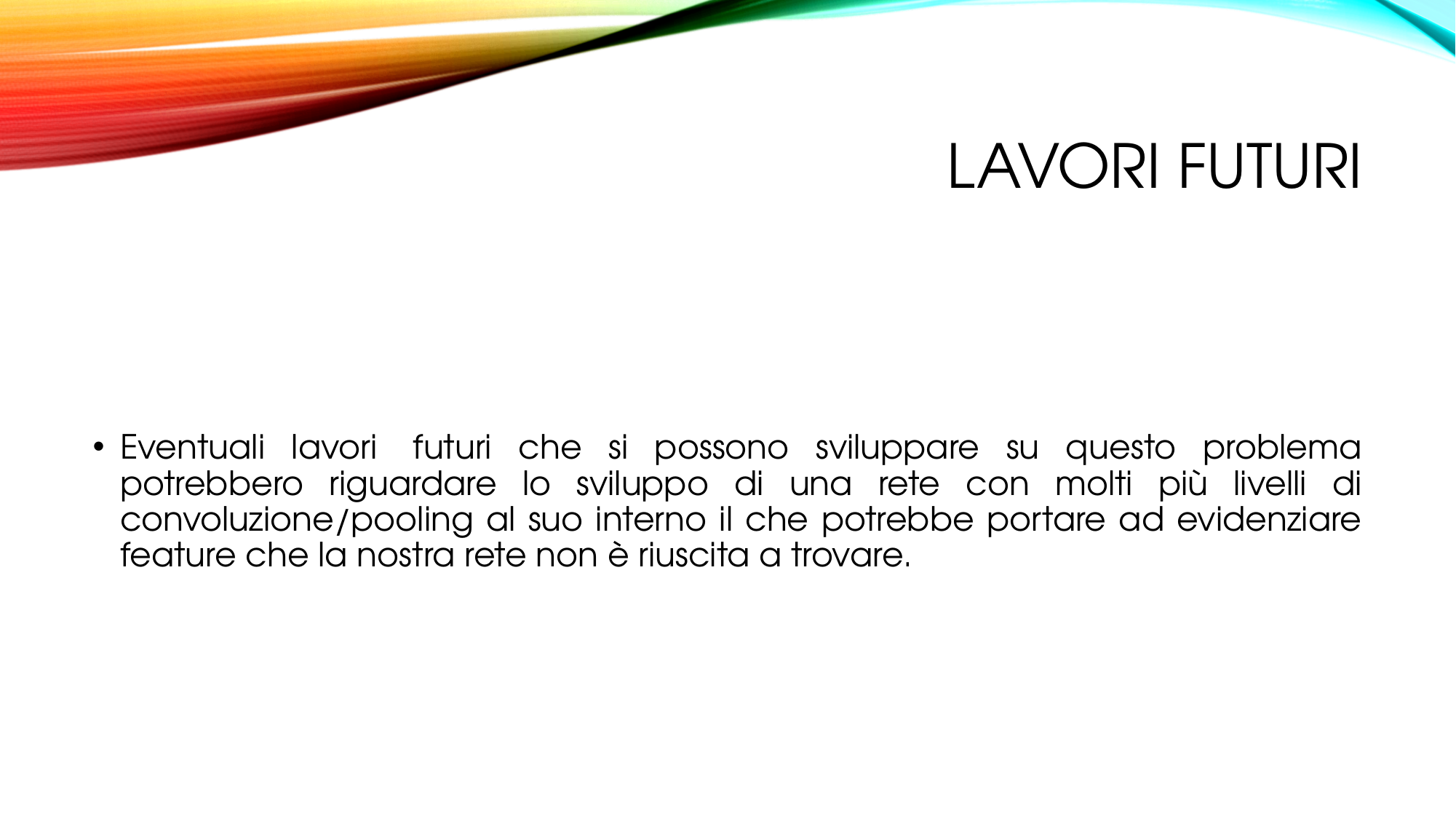

# Lavori futuri
Eventuali lavori  futuri che si possono sviluppare su questo problema potrebbero riguardare lo sviluppo di una rete con molti più livelli di convoluzione/pooling al suo interno il che potrebbe portare ad evidenziare feature che la nostra rete non è riuscita a trovare.